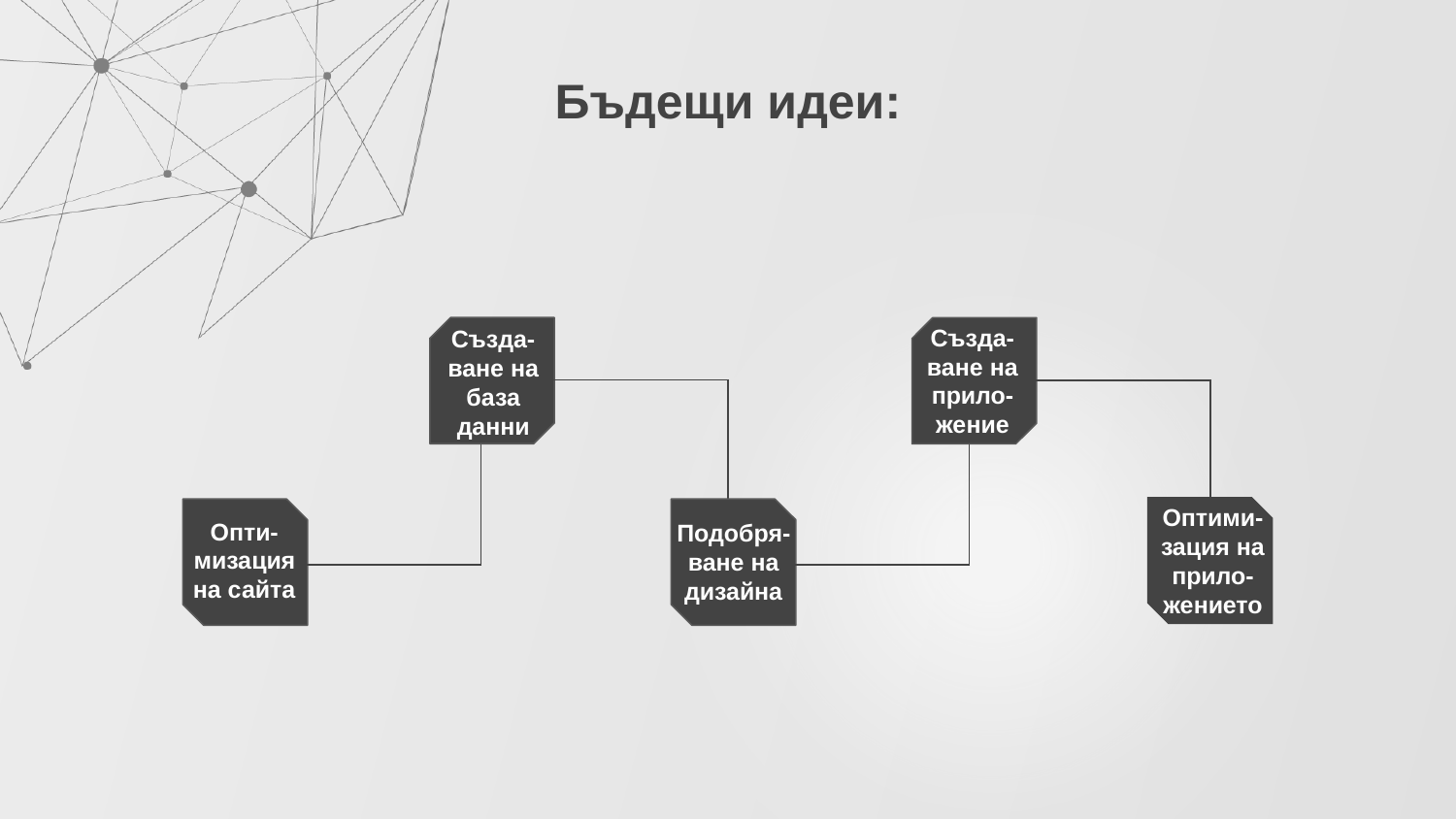

# Бъдещи идеи:

Създа-ване на база данни
Създа-ване на прило-жение

Оптими-зация на прило-жението

Опти-
мизация на сайта
Подобря-ване на дизайна